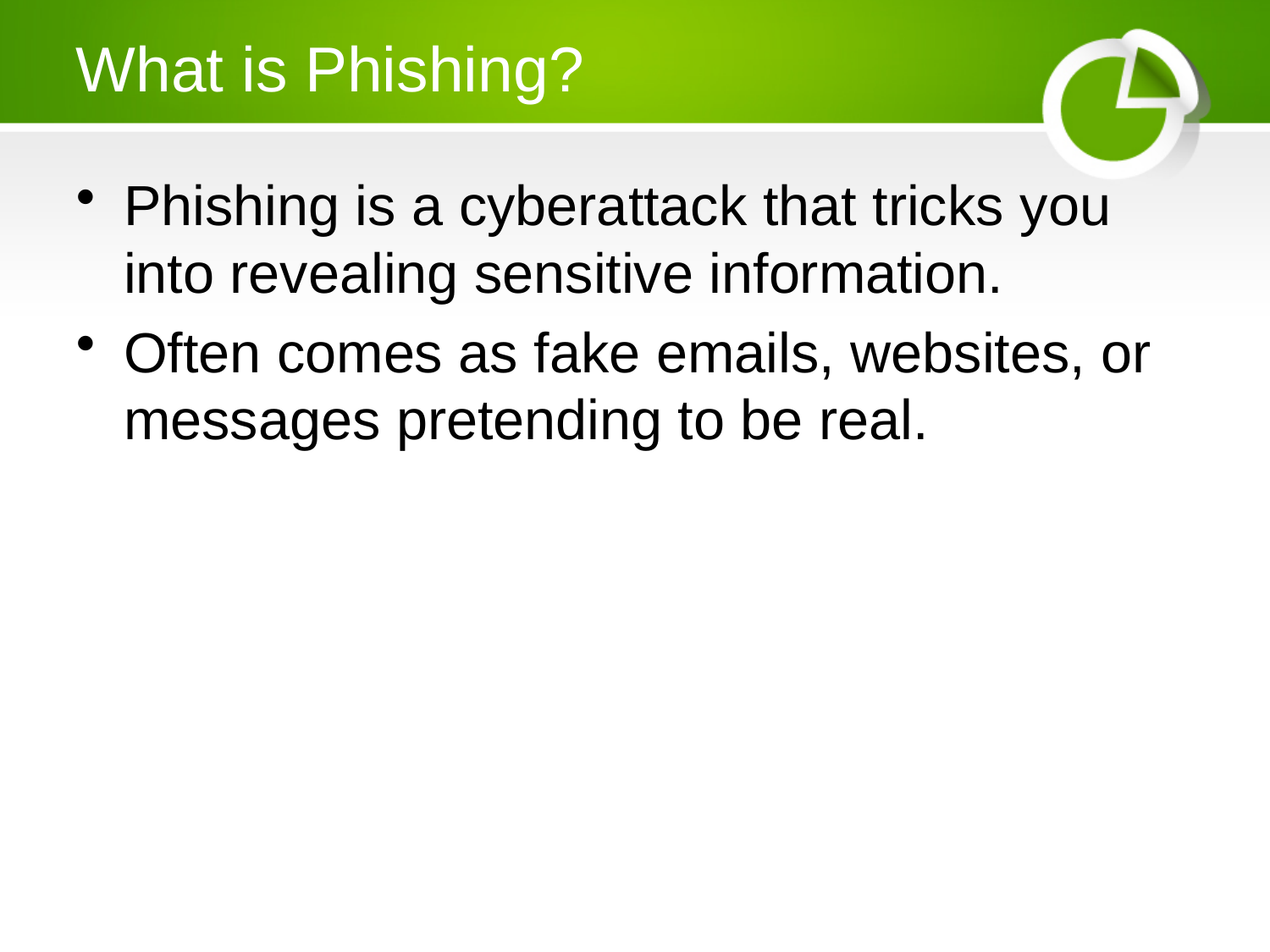

# What is Phishing?
Phishing is a cyberattack that tricks you into revealing sensitive information.
Often comes as fake emails, websites, or messages pretending to be real.